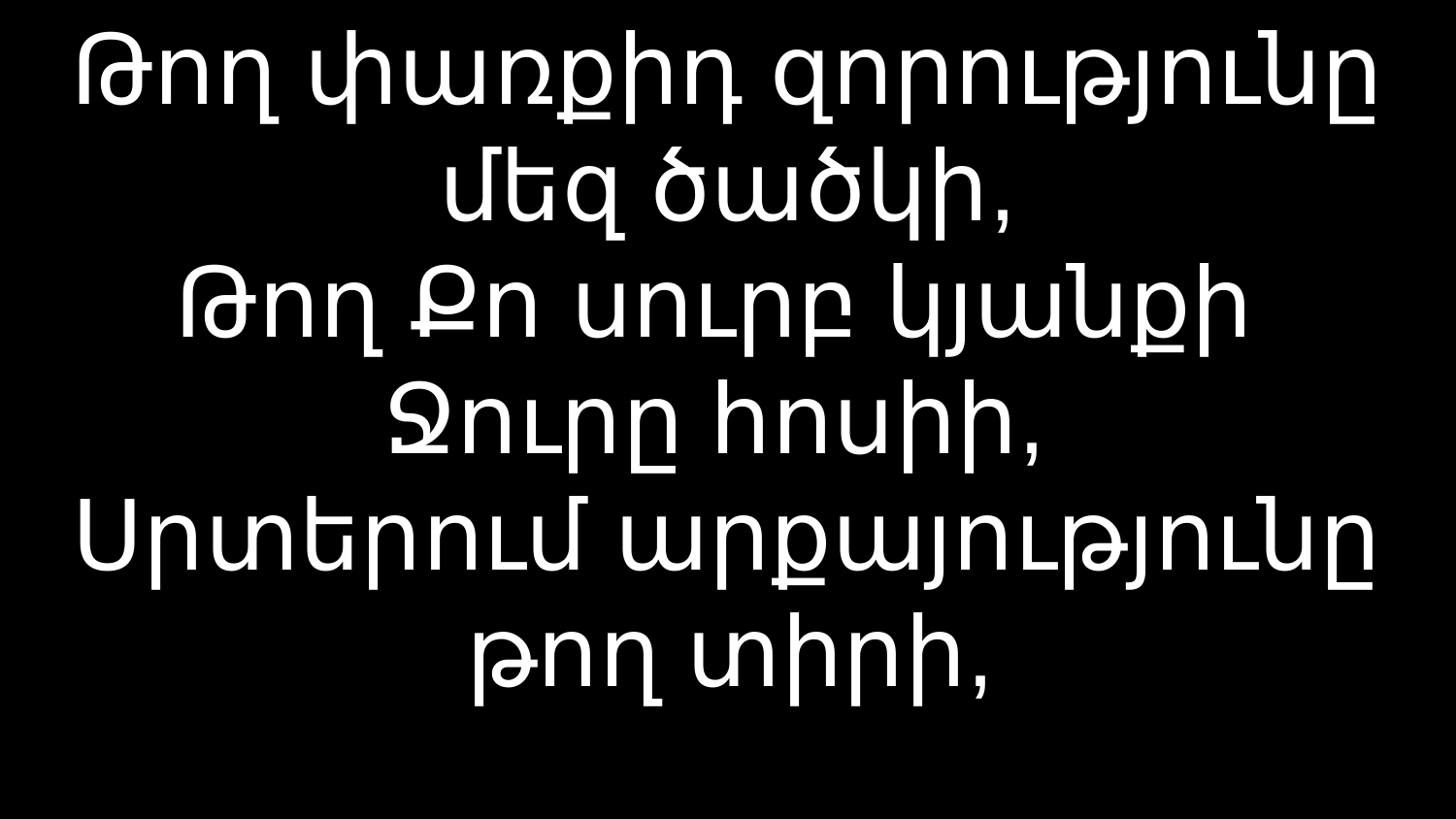

# Թող փառքիդ զորությունը մեզ ծածկի, Թող Քո սուրբ կյանքի Ջուրը հոսիի, Սրտերում արքայությունը թող տիրի,